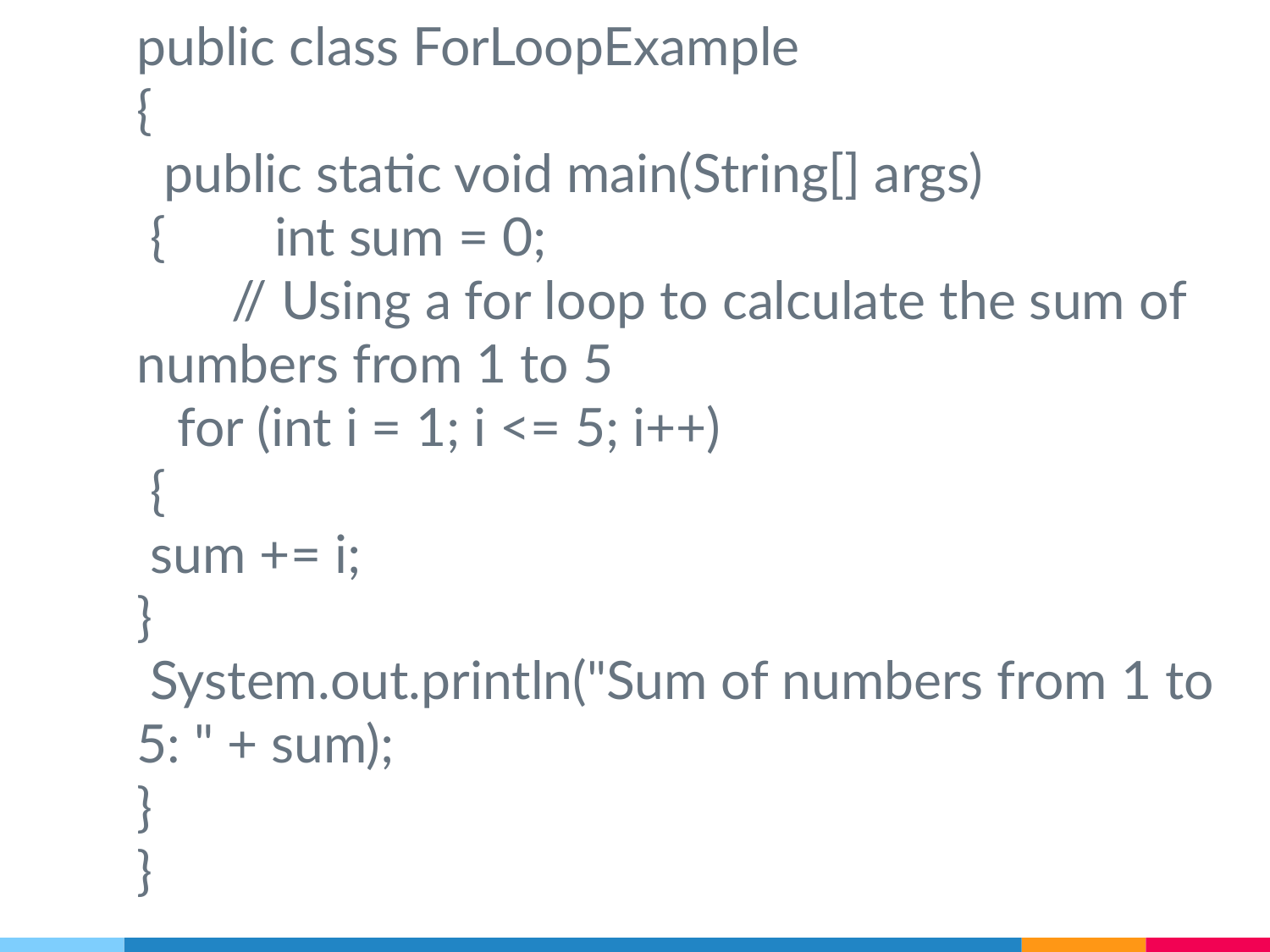

public class ForLoopExample
{
  public static void main(String[] args)
 {        int sum = 0;
       // Using a for loop to calculate the sum of numbers from 1 to 5
   for (int i = 1; i <= 5; i++)
 {
 sum += i;
}
 System.out.println("Sum of numbers from 1 to 5: " + sum);
}
}